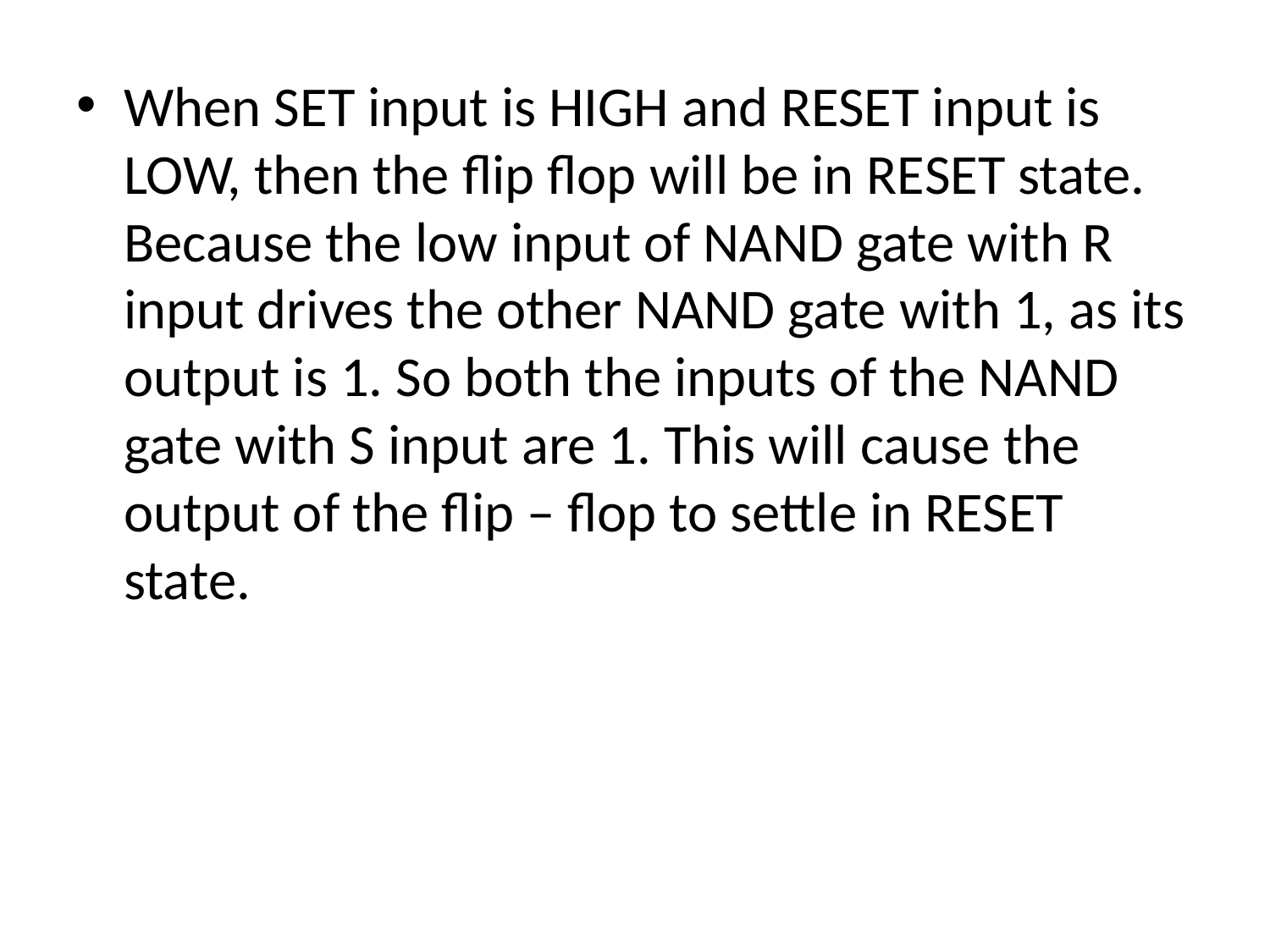

When SET input is HIGH and RESET input is LOW, then the flip flop will be in RESET state. Because the low input of NAND gate with R input drives the other NAND gate with 1, as its output is 1. So both the inputs of the NAND gate with S input are 1. This will cause the output of the flip – flop to settle in RESET state.